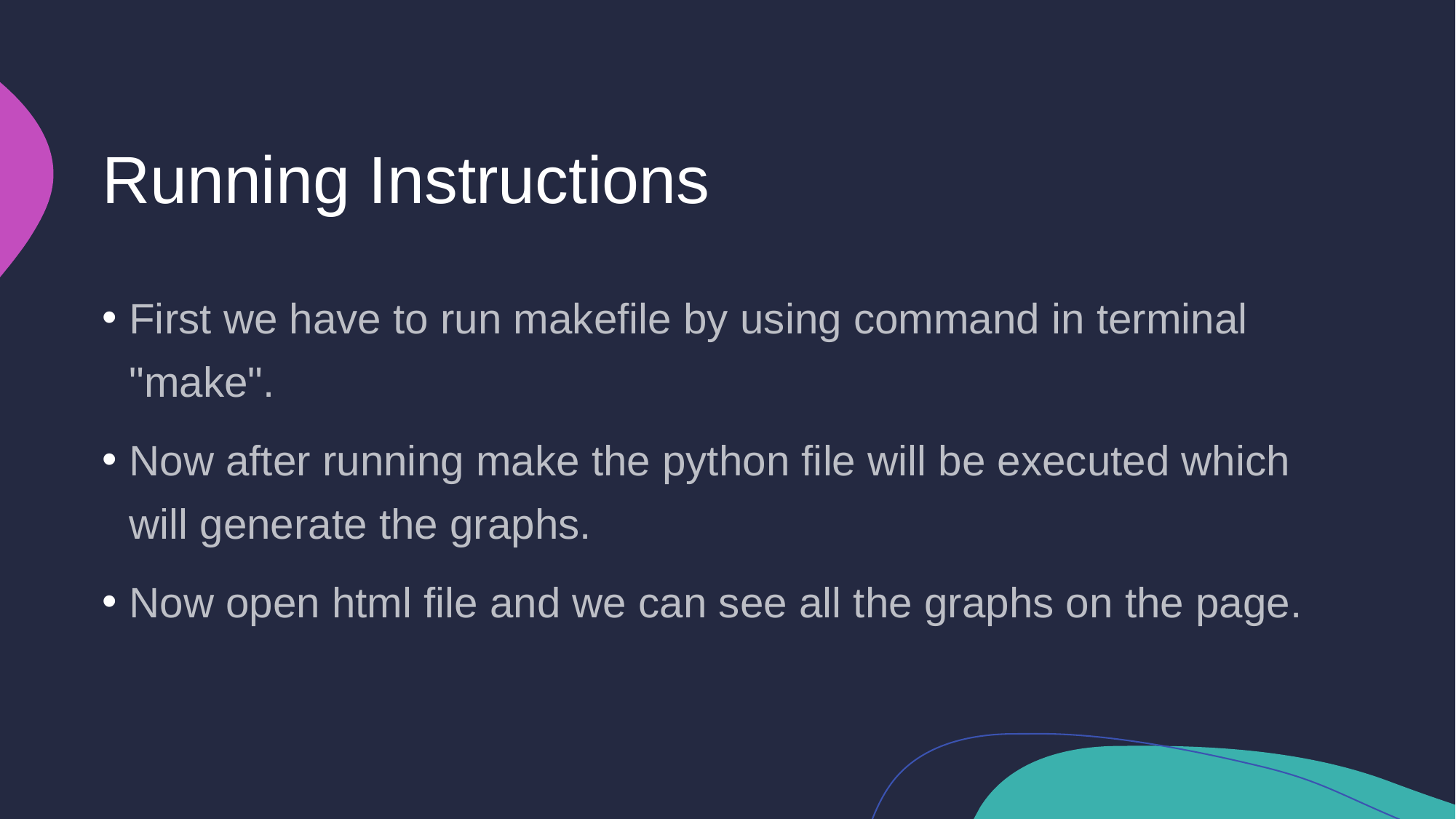

# Running Instructions
First we have to run makefile by using command in terminal "make".
Now after running make the python file will be executed which will generate the graphs.
Now open html file and we can see all the graphs on the page.